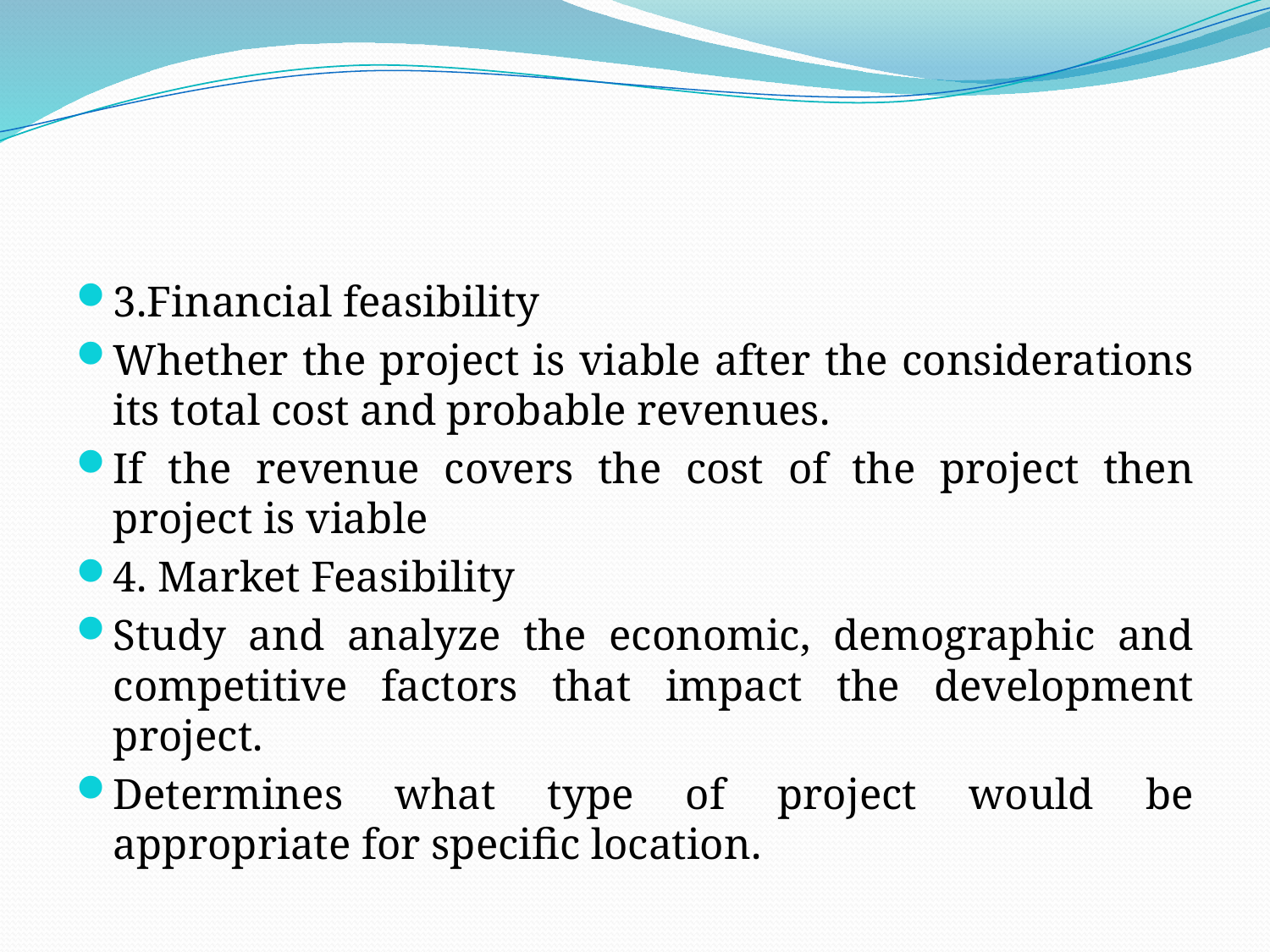

#
3.Financial feasibility
Whether the project is viable after the considerations its total cost and probable revenues.
If the revenue covers the cost of the project then project is viable
4. Market Feasibility
Study and analyze the economic, demographic and competitive factors that impact the development project.
Determines what type of project would be appropriate for specific location.